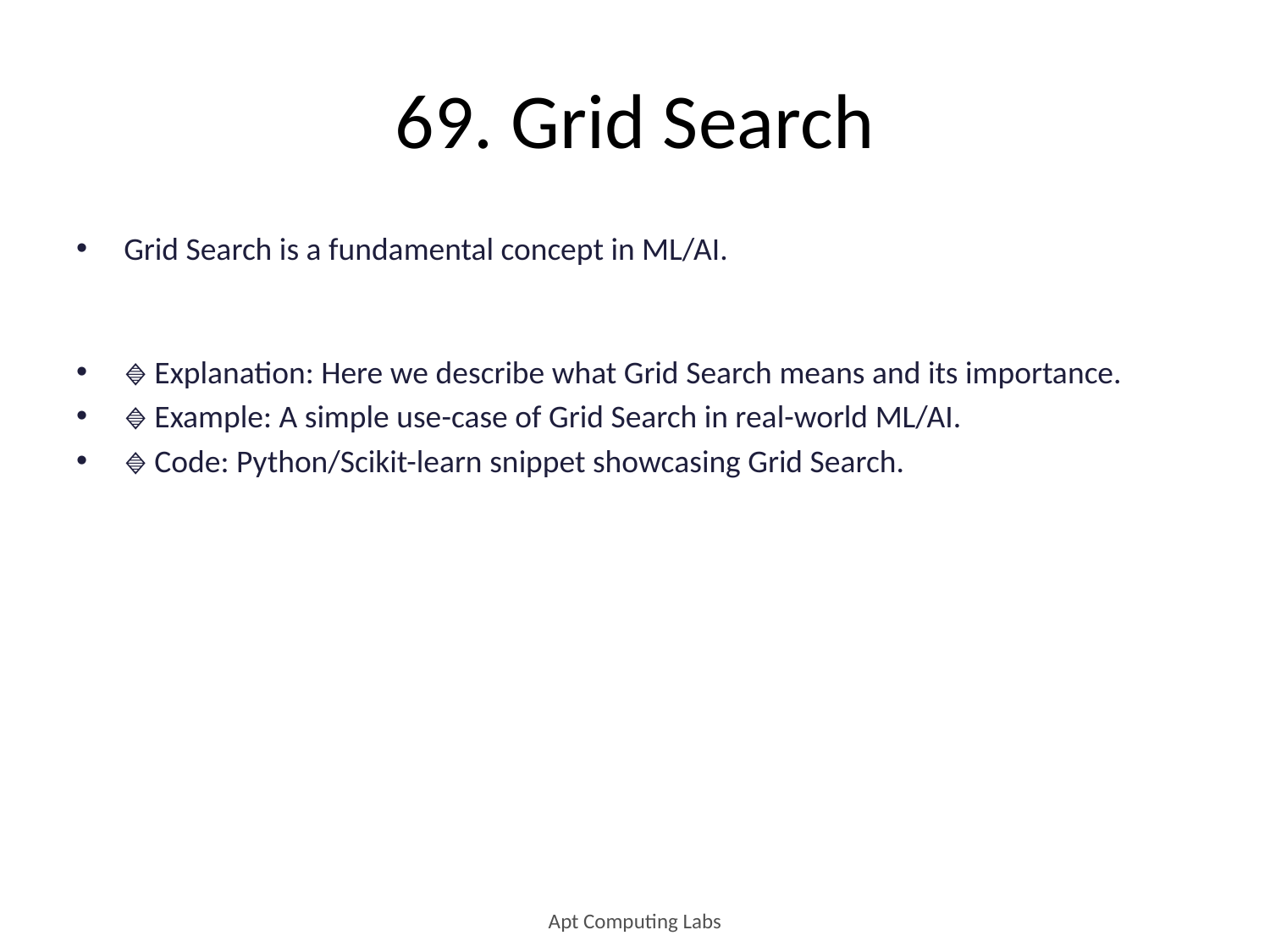

# 69. Grid Search
Grid Search is a fundamental concept in ML/AI.

🔹 Explanation: Here we describe what Grid Search means and its importance.
🔹 Example: A simple use-case of Grid Search in real-world ML/AI.
🔹 Code: Python/Scikit-learn snippet showcasing Grid Search.

Apt Computing Labs